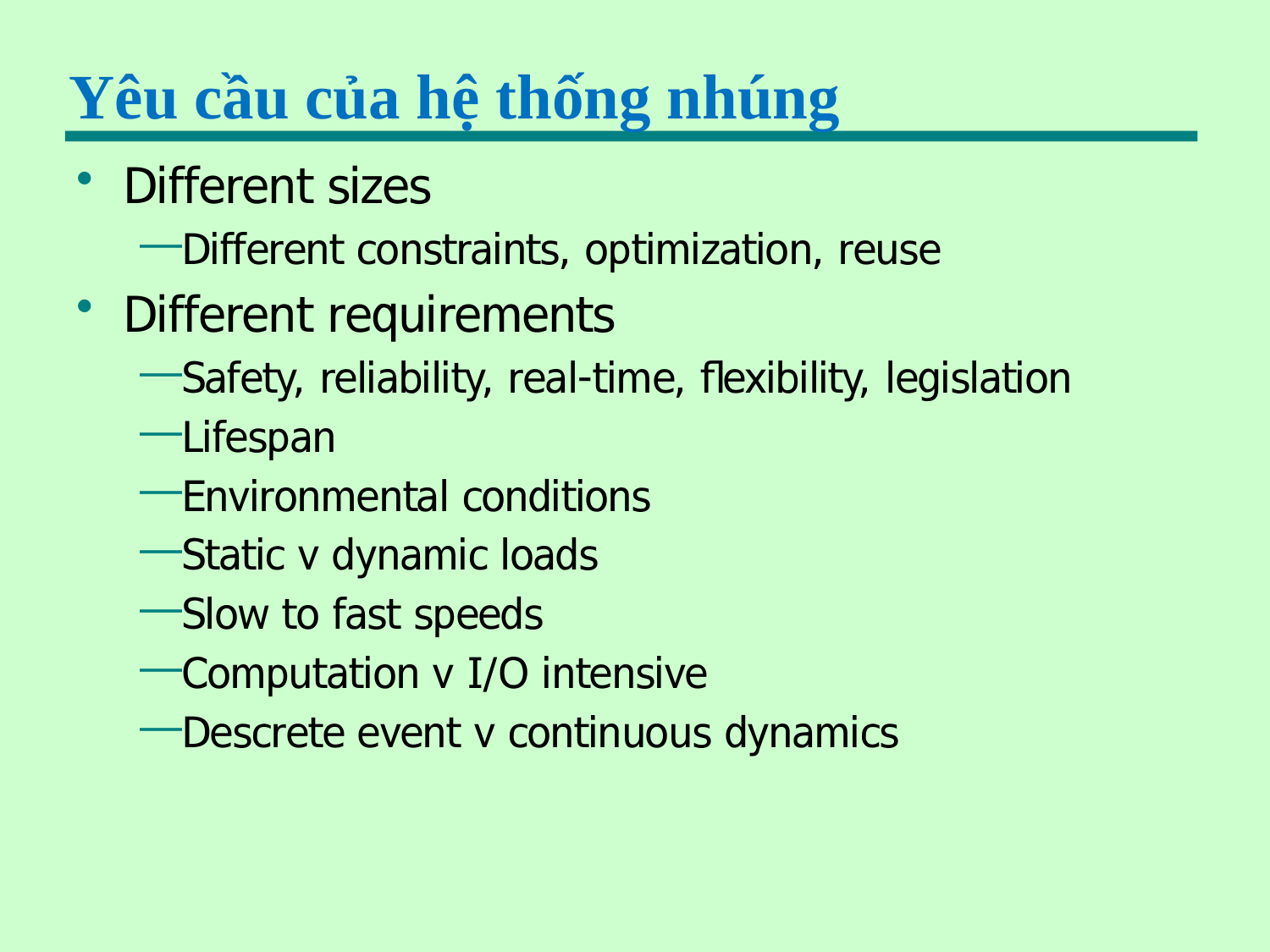

# Yêu cầu của hệ thống nhúng
Different sizes
Different constraints, optimization, reuse
Different requirements
Safety, reliability, real-time, flexibility, legislation
Lifespan
Environmental conditions
Static v dynamic loads
Slow to fast speeds
Computation v I/O intensive
Descrete event v continuous dynamics